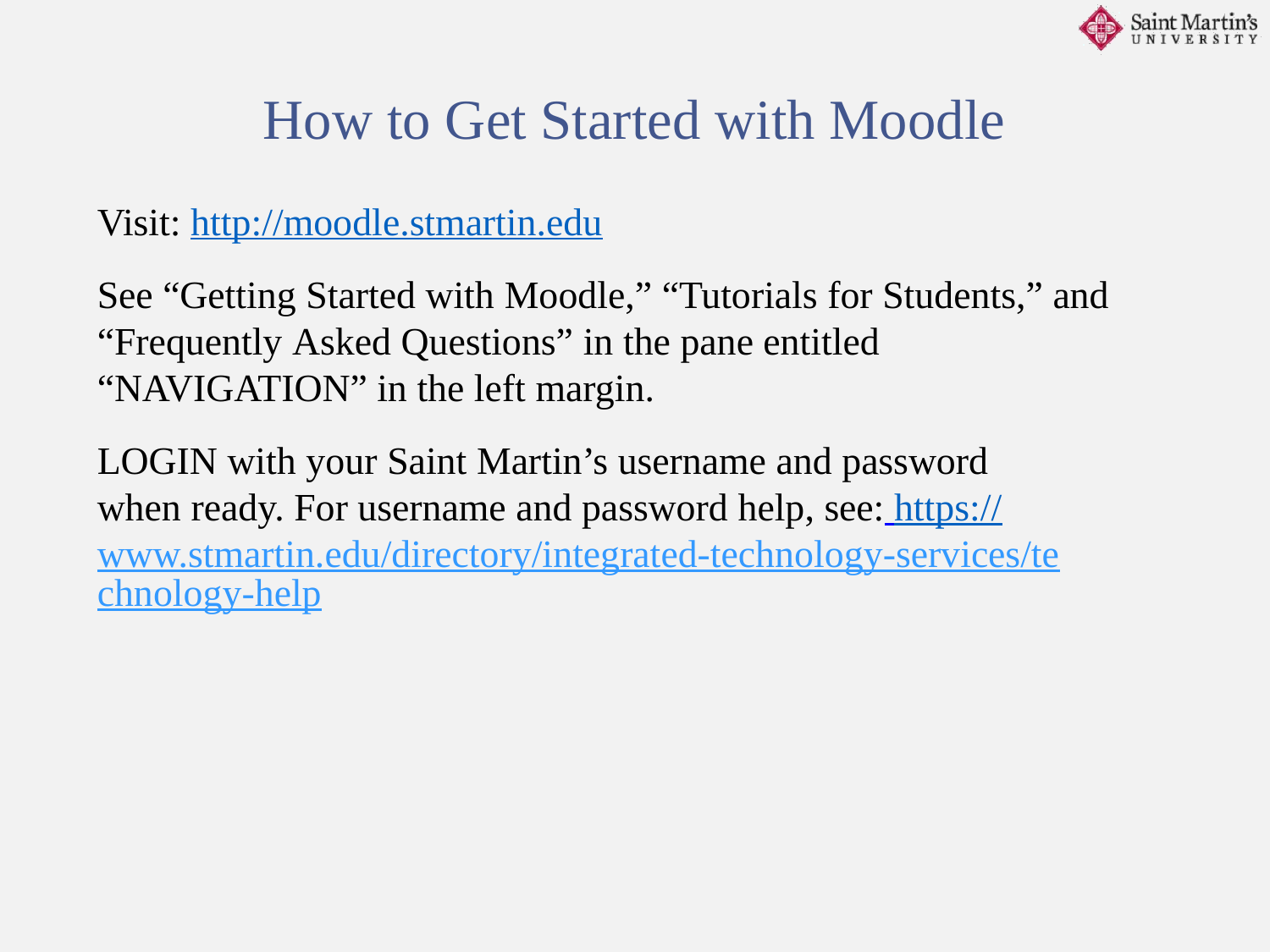

How to Get Started with Moodle
Visit: http://moodle.stmartin.edu
See “Getting Started with Moodle,” “Tutorials for Students,” and “Frequently Asked Questions” in the pane entitled “NAVIGATION” in the left margin.
LOGIN with your Saint Martin’s username and password when ready. For username and password help, see: https://www.stmartin.edu/directory/integrated-technology-services/technology-help